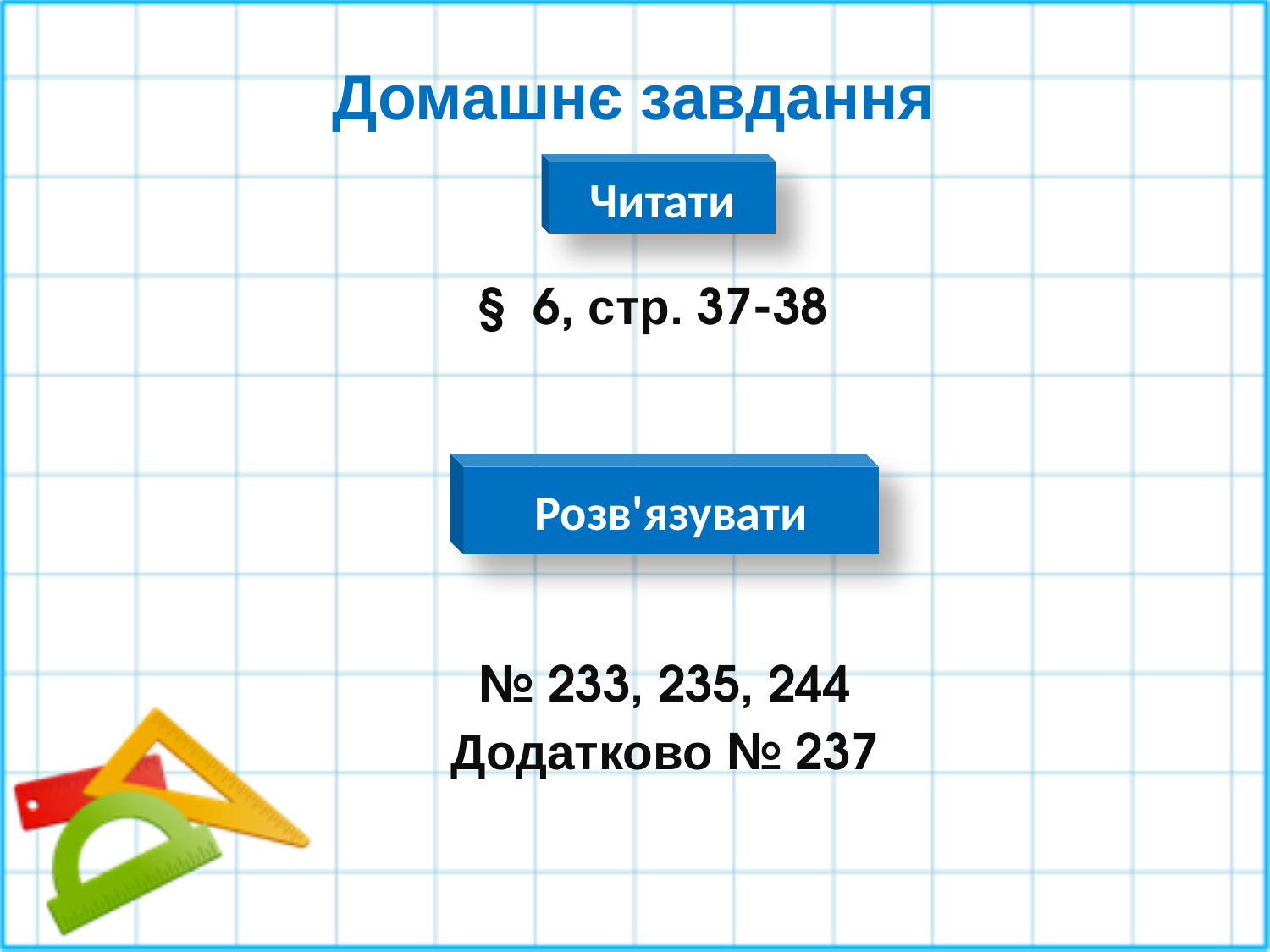

Домашнє завдання
Читати
§  6, стр. 37-38
Розв'язувати
№ 233, 235, 244
Додатково № 237